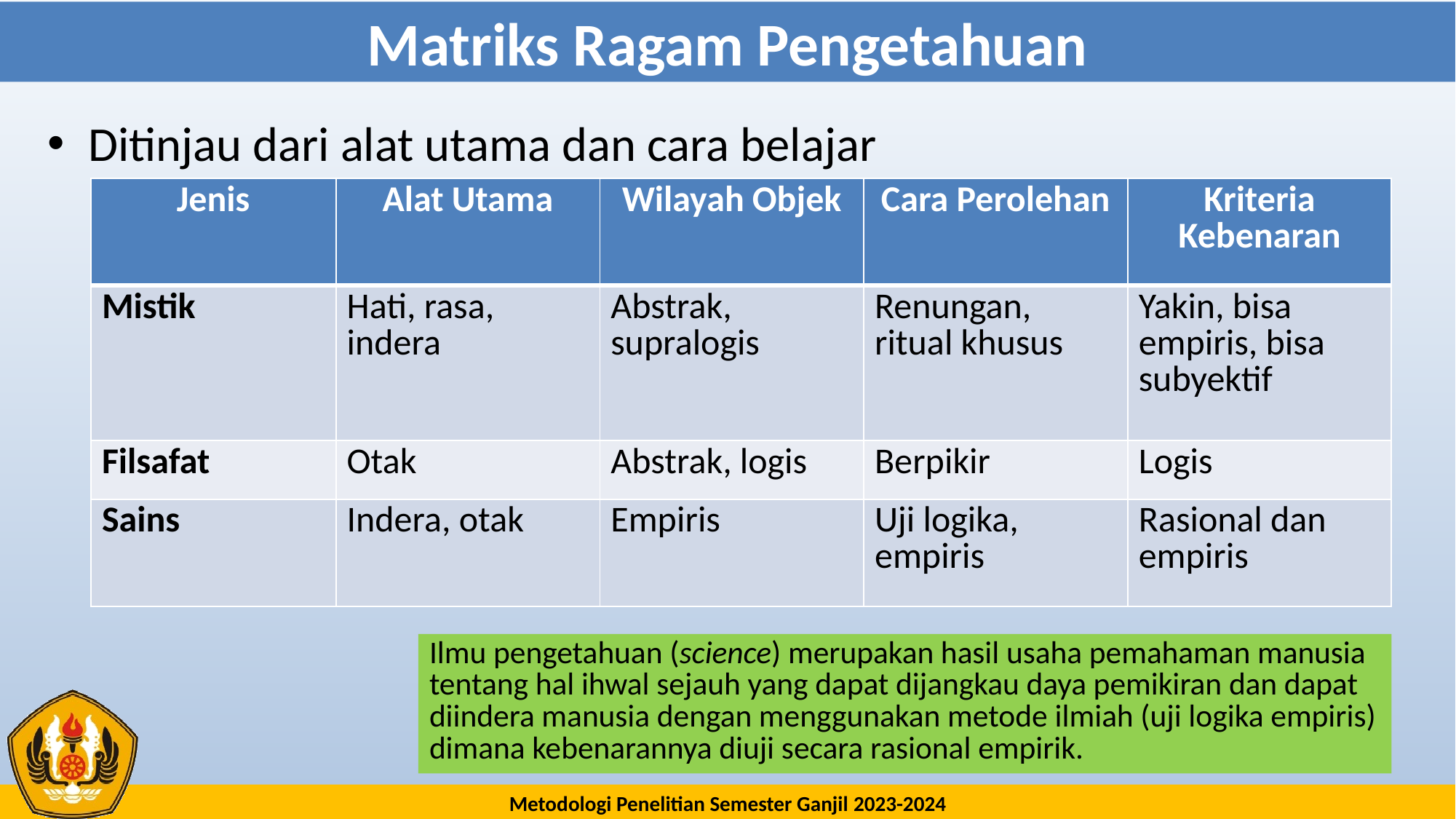

# Matriks Ragam Pengetahuan
Ditinjau dari alat utama dan cara belajar

| Jenis | Alat Utama | Wilayah Objek | Cara Perolehan | Kriteria Kebenaran |
| --- | --- | --- | --- | --- |
| Mistik | Hati, rasa, indera | Abstrak, supralogis | Renungan, ritual khusus | Yakin, bisa empiris, bisa subyektif |
| Filsafat | Otak | Abstrak, logis | Berpikir | Logis |
| Sains | Indera, otak | Empiris | Uji logika, empiris | Rasional dan empiris |
Ilmu pengetahuan (science) merupakan hasil usaha pemahaman manusia tentang hal ihwal sejauh yang dapat dijangkau daya pemikiran dan dapat diindera manusia dengan menggunakan metode ilmiah (uji logika empiris) dimana kebenarannya diuji secara rasional empirik.